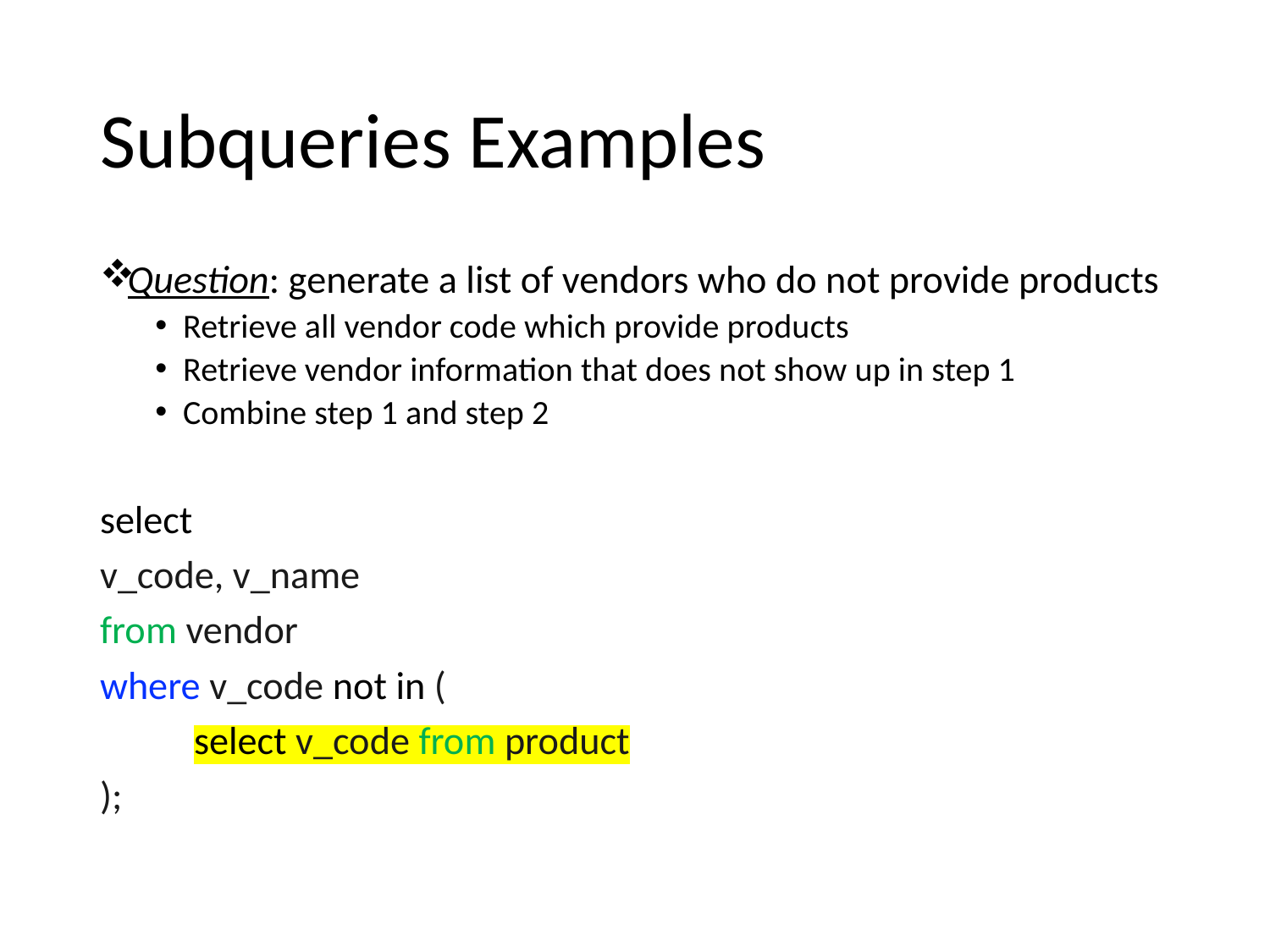

# Subqueries Examples
Question: generate a list of vendors who do not provide products
Retrieve all vendor code which provide products
Retrieve vendor information that does not show up in step 1
Combine step 1 and step 2

select
v_code, v_name
from vendor
where v_code not in (
	select v_code from product
);